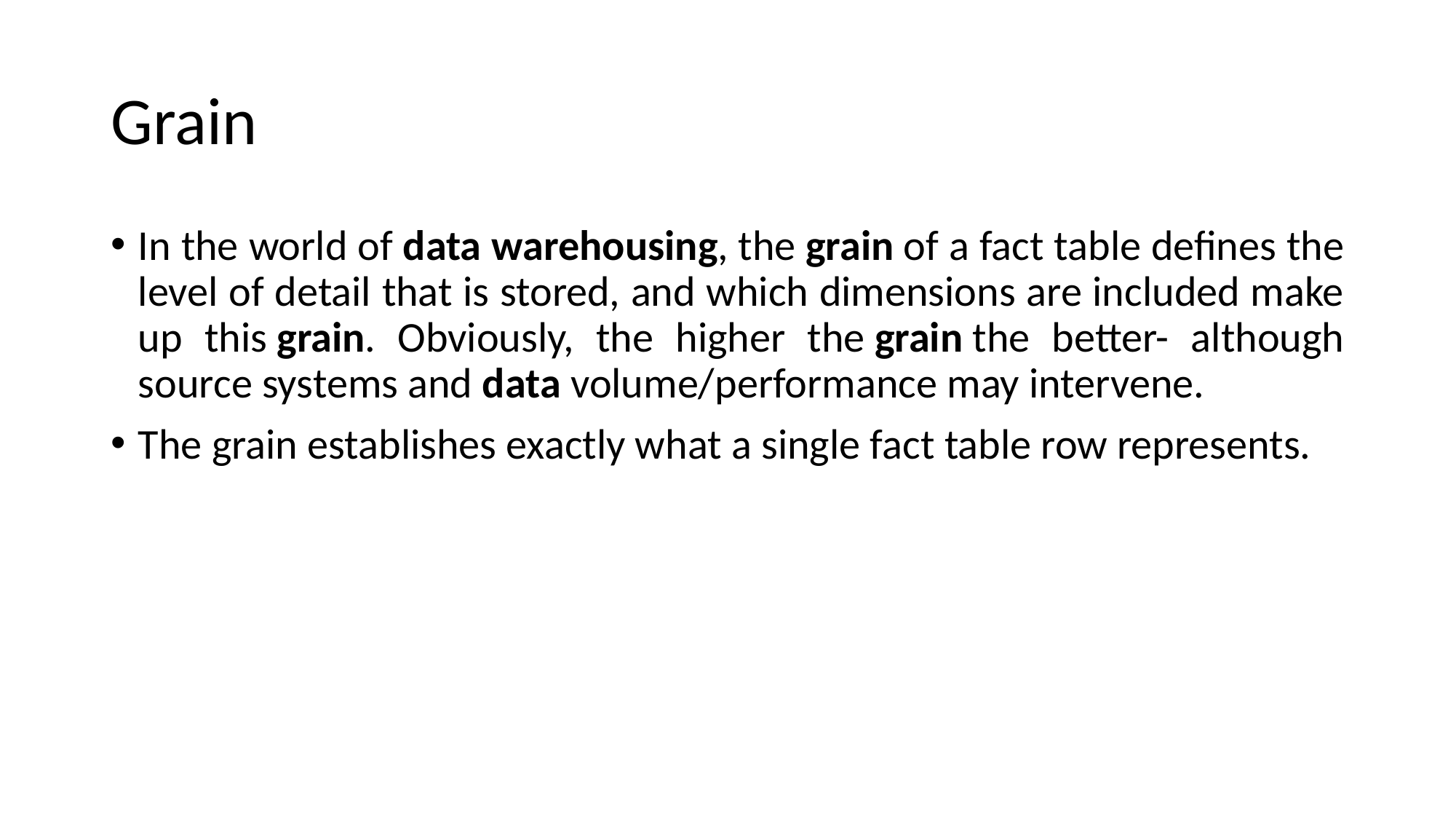

# Grain
In the world of data warehousing, the grain of a fact table defines the level of detail that is stored, and which dimensions are included make up this grain. Obviously, the higher the grain the better- although source systems and data volume/performance may intervene.
The grain establishes exactly what a single fact table row represents.